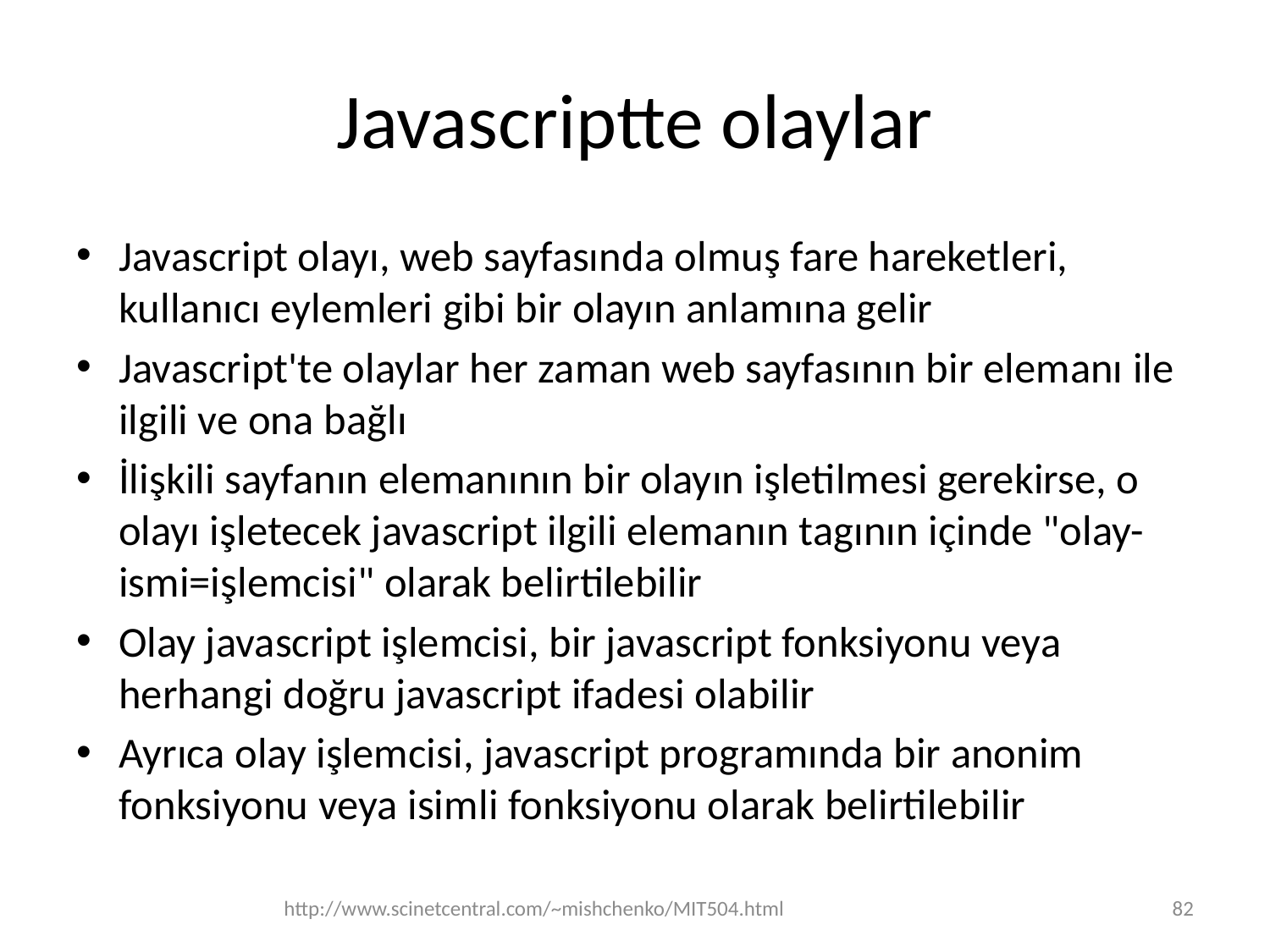

# Javascriptte olaylar
Javascript olayı, web sayfasında olmuş fare hareketleri, kullanıcı eylemleri gibi bir olayın anlamına gelir
Javascript'te olaylar her zaman web sayfasının bir elemanı ile ilgili ve ona bağlı
İlişkili sayfanın elemanının bir olayın işletilmesi gerekirse, o olayı işletecek javascript ilgili elemanın tagının içinde "olay-ismi=işlemcisi" olarak belirtilebilir
Olay javascript işlemcisi, bir javascript fonksiyonu veya herhangi doğru javascript ifadesi olabilir
Ayrıca olay işlemcisi, javascript programında bir anonim fonksiyonu veya isimli fonksiyonu olarak belirtilebilir

http://www.scinetcentral.com/~mishchenko/MIT504.html
82